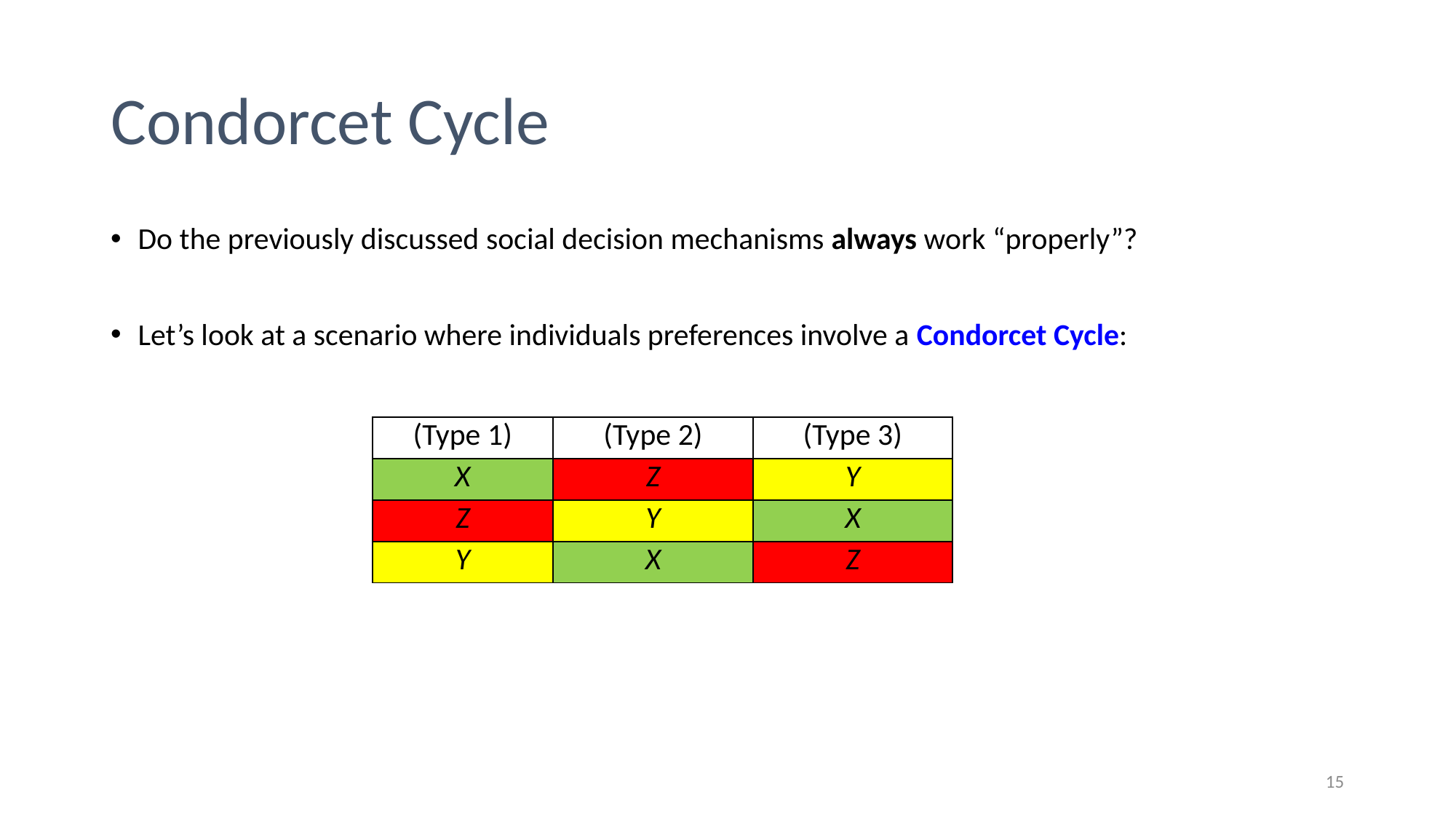

# Condorcet Cycle
Do the previously discussed social decision mechanisms always work “properly”?

Let’s look at a scenario where individuals preferences involve a Condorcet Cycle:

| (Type 1) | (Type 2) | (Type 3) |
| --- | --- | --- |
| X | Z | Y |
| Z | Y | X |
| Y | X | Z |
15